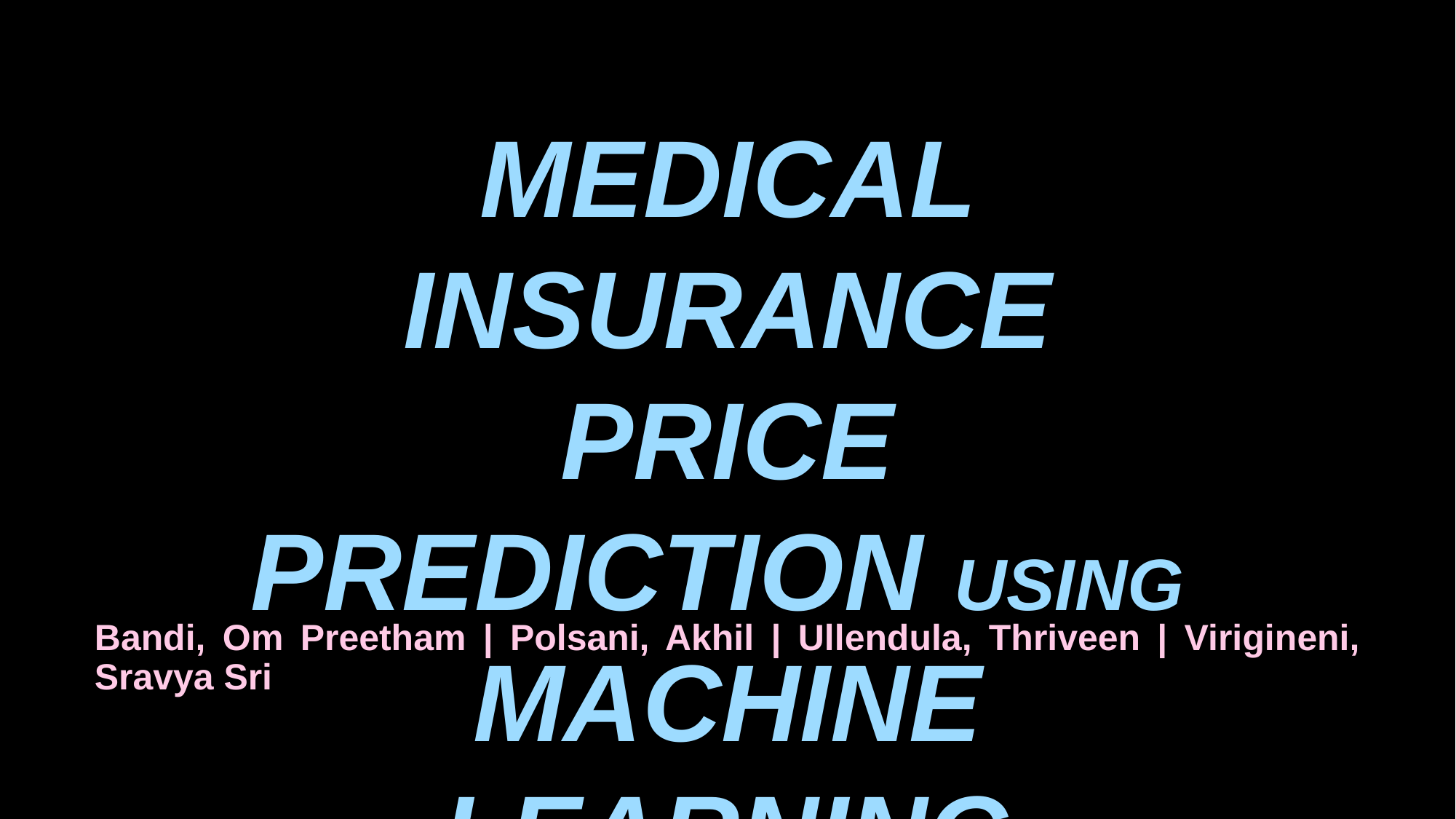

MEDICAL INSURANCE PRICE PREDICTION USING
MACHINE LEARNING
Bandi, Om Preetham | Polsani, Akhil | Ullendula, Thriveen | Virigineni, Sravya Sri